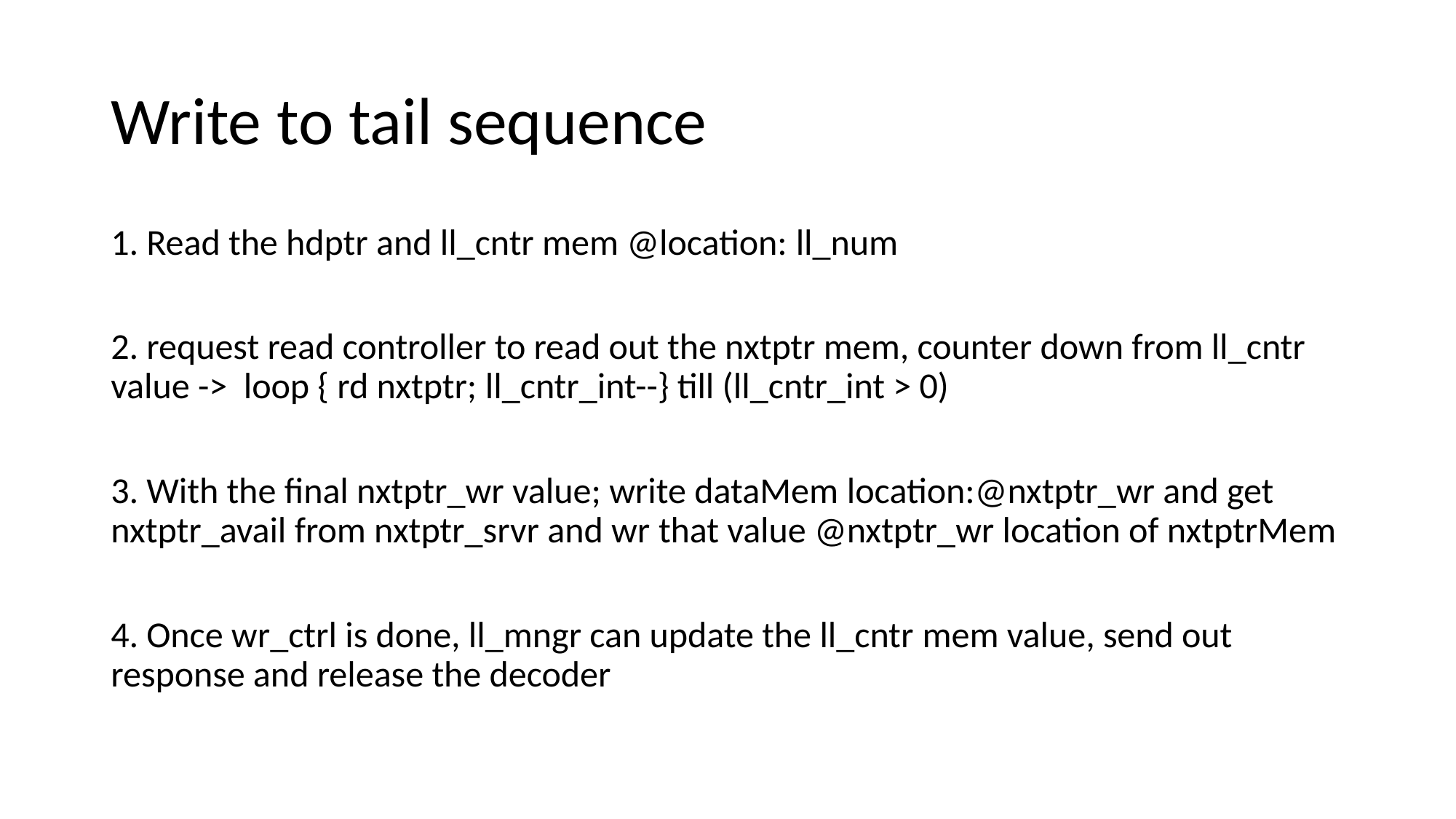

# Write to tail sequence
1. Read the hdptr and ll_cntr mem @location: ll_num

2. request read controller to read out the nxtptr mem, counter down from ll_cntr value ->  loop { rd nxtptr; ll_cntr_int--} till (ll_cntr_int > 0)

3. With the final nxtptr_wr value; write dataMem location:@nxtptr_wr and get nxtptr_avail from nxtptr_srvr and wr that value @nxtptr_wr location of nxtptrMem

4. Once wr_ctrl is done, ll_mngr can update the ll_cntr mem value, send out response and release the decoder